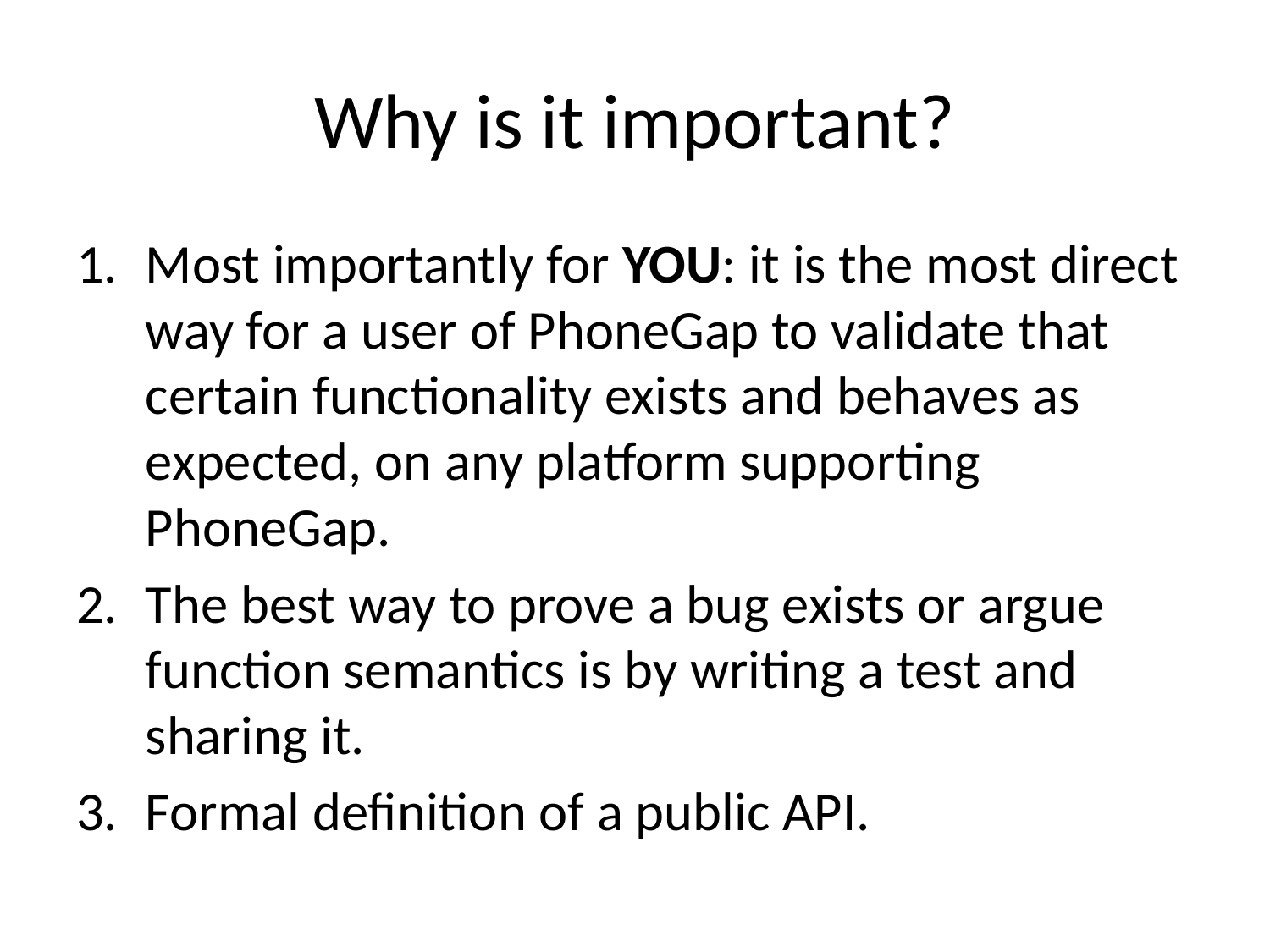

# Why is it important?
Most importantly for YOU: it is the most direct way for a user of PhoneGap to validate that certain functionality exists and behaves as expected, on any platform supporting PhoneGap.
The best way to prove a bug exists or argue function semantics is by writing a test and sharing it.
Formal definition of a public API.